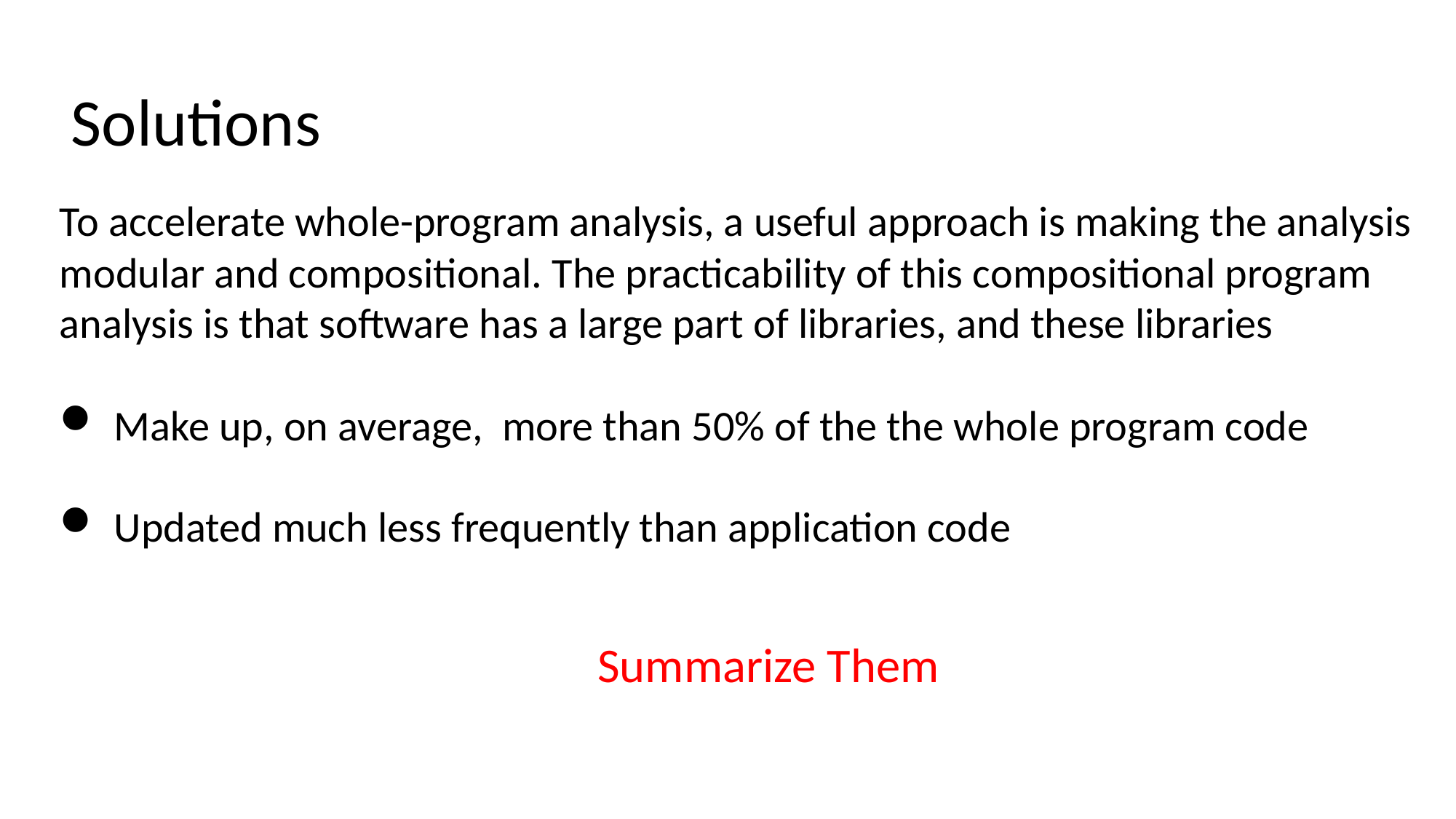

# Solutions
To accelerate whole-program analysis, a useful approach is making the analysis modular and compositional. The practicability of this compositional program analysis is that software has a large part of libraries, and these libraries

Make up, on average,  more than 50% of the the whole program code

Updated much less frequently than application code

Summarize Them